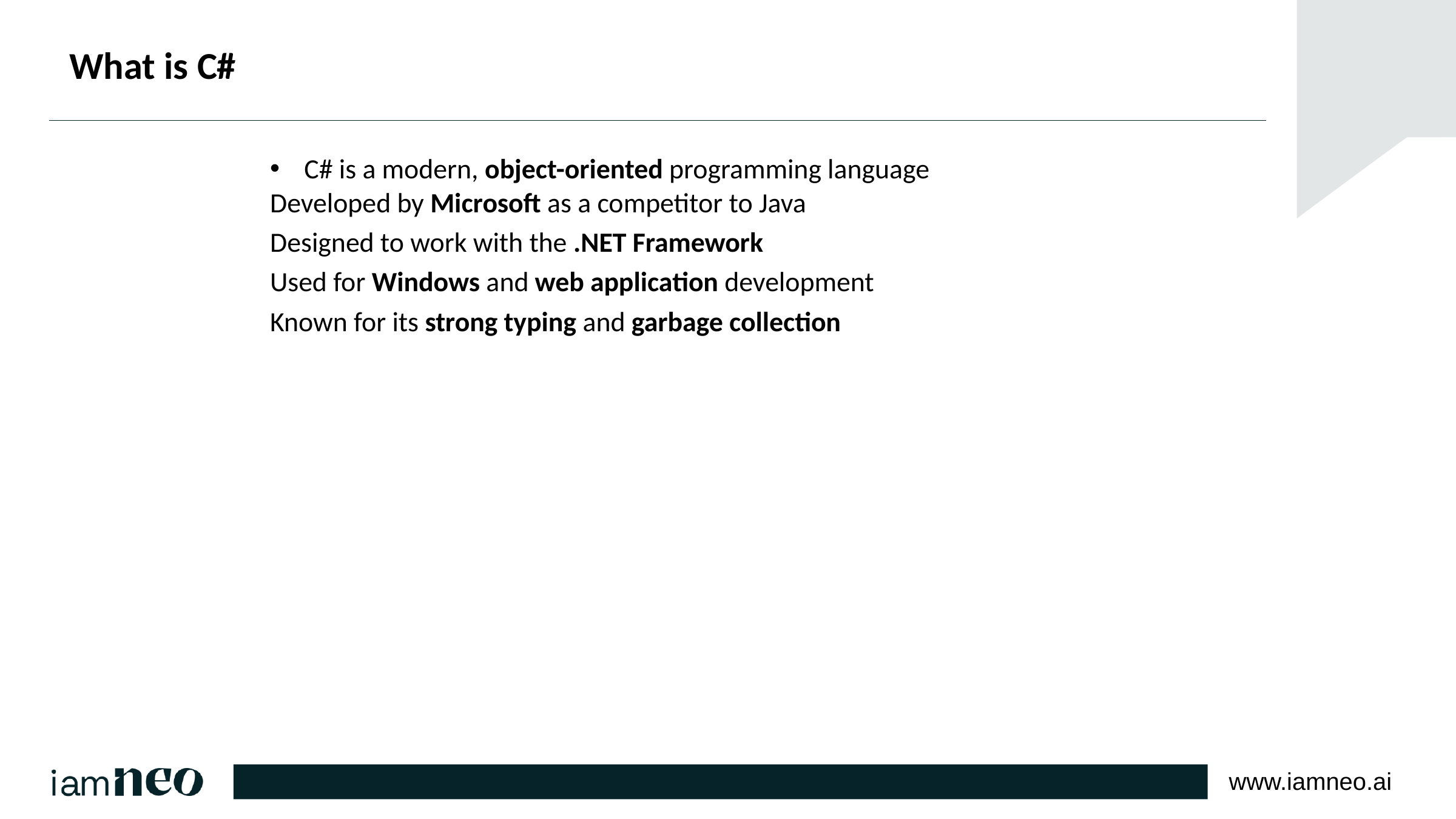

# What is C#
C# is a modern, object-oriented programming language
Developed by Microsoft as a competitor to Java
Designed to work with the .NET Framework
Used for Windows and web application development
Known for its strong typing and garbage collection